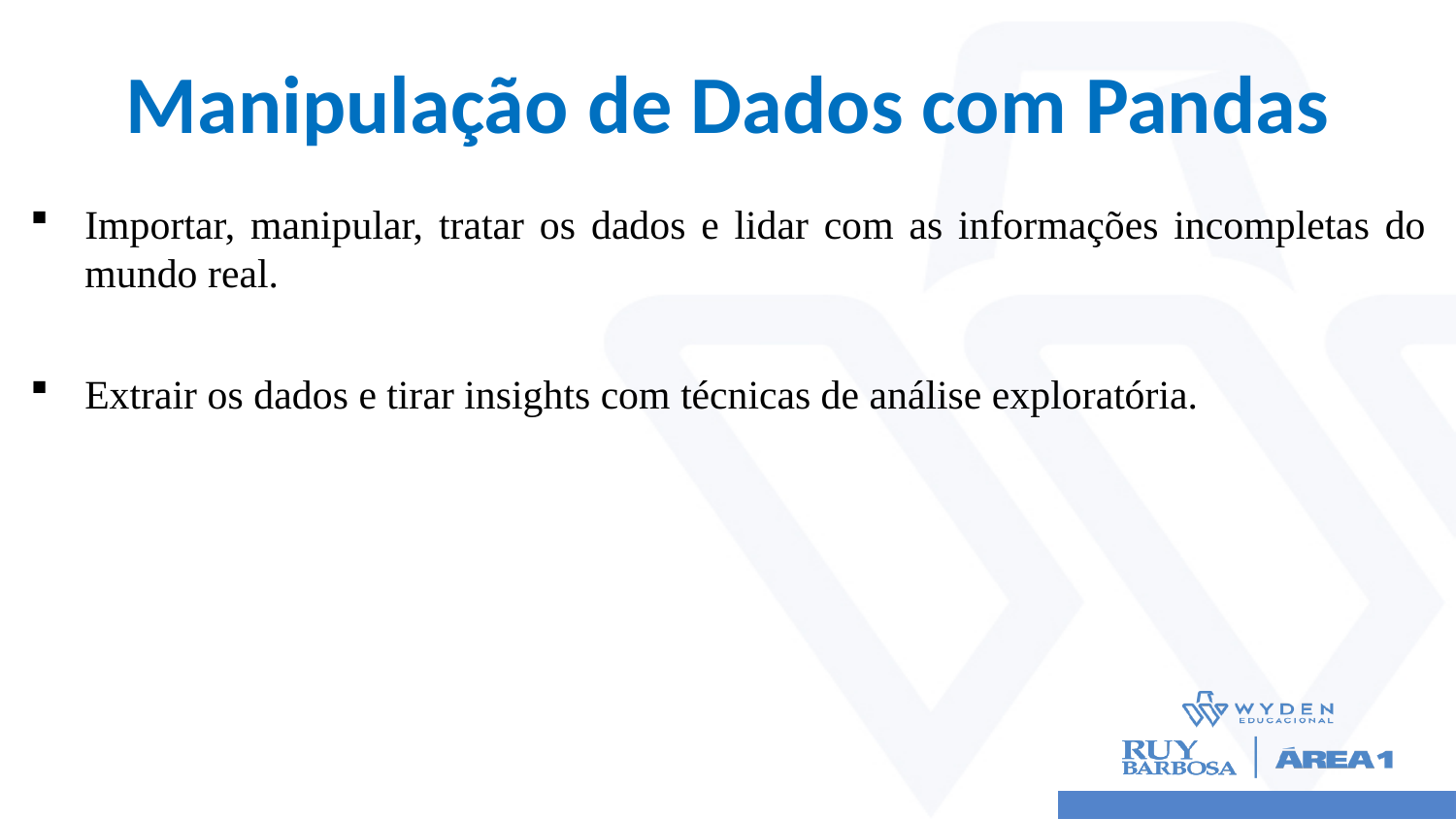

# Manipulação de Dados com Pandas
Importar, manipular, tratar os dados e lidar com as informações incompletas do mundo real.

Extrair os dados e tirar insights com técnicas de análise exploratória.